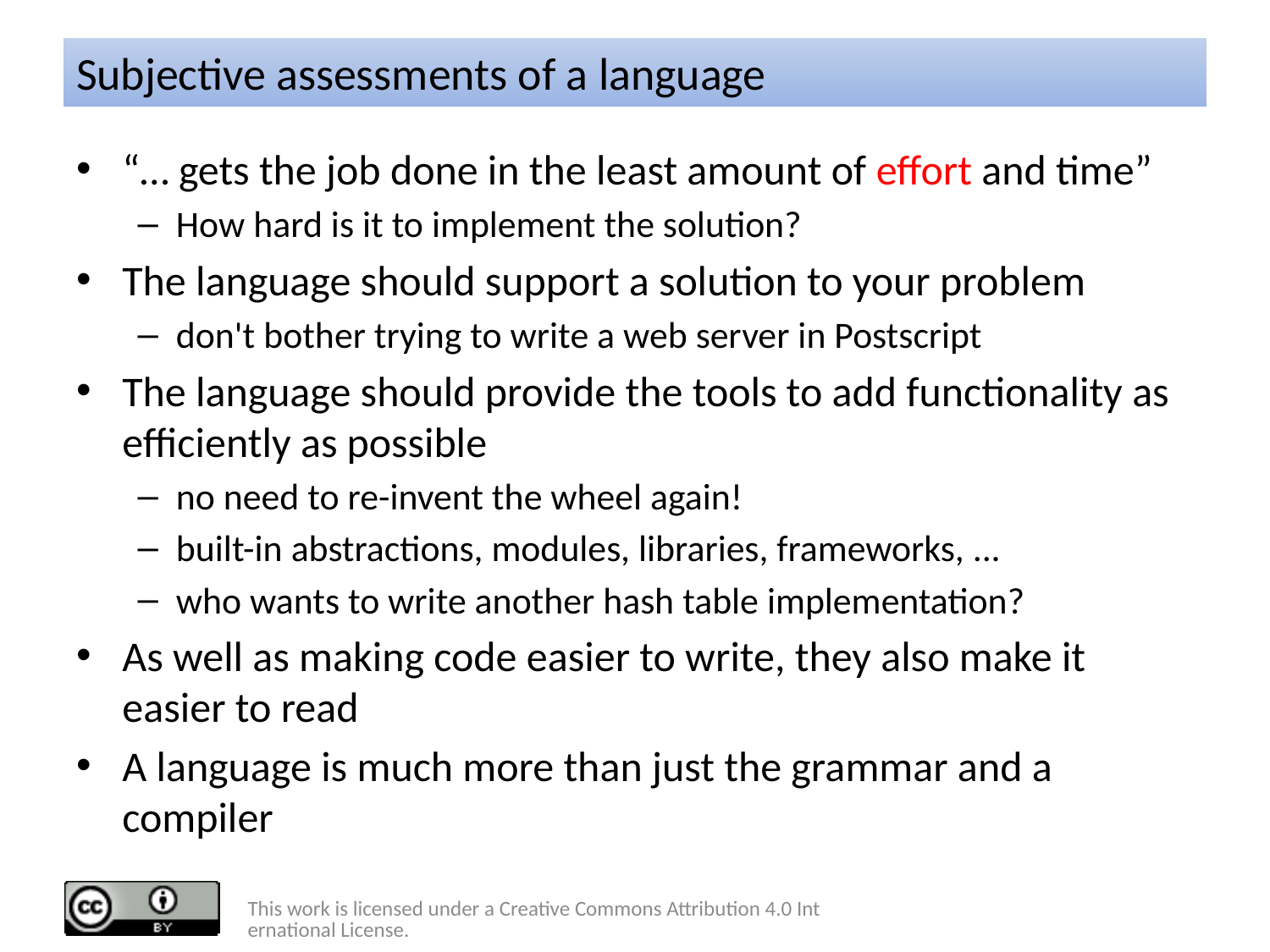

# Subjective assessments of a language
“… gets the job done in the least amount of effort and time”
How hard is it to implement the solution?
The language should support a solution to your problem
don't bother trying to write a web server in Postscript
The language should provide the tools to add functionality as efficiently as possible
no need to re-invent the wheel again!
built-in abstractions, modules, libraries, frameworks, ...
who wants to write another hash table implementation?
As well as making code easier to write, they also make it easier to read
A language is much more than just the grammar and a compiler
This work is licensed under a Creative Commons Attribution 4.0 International License.